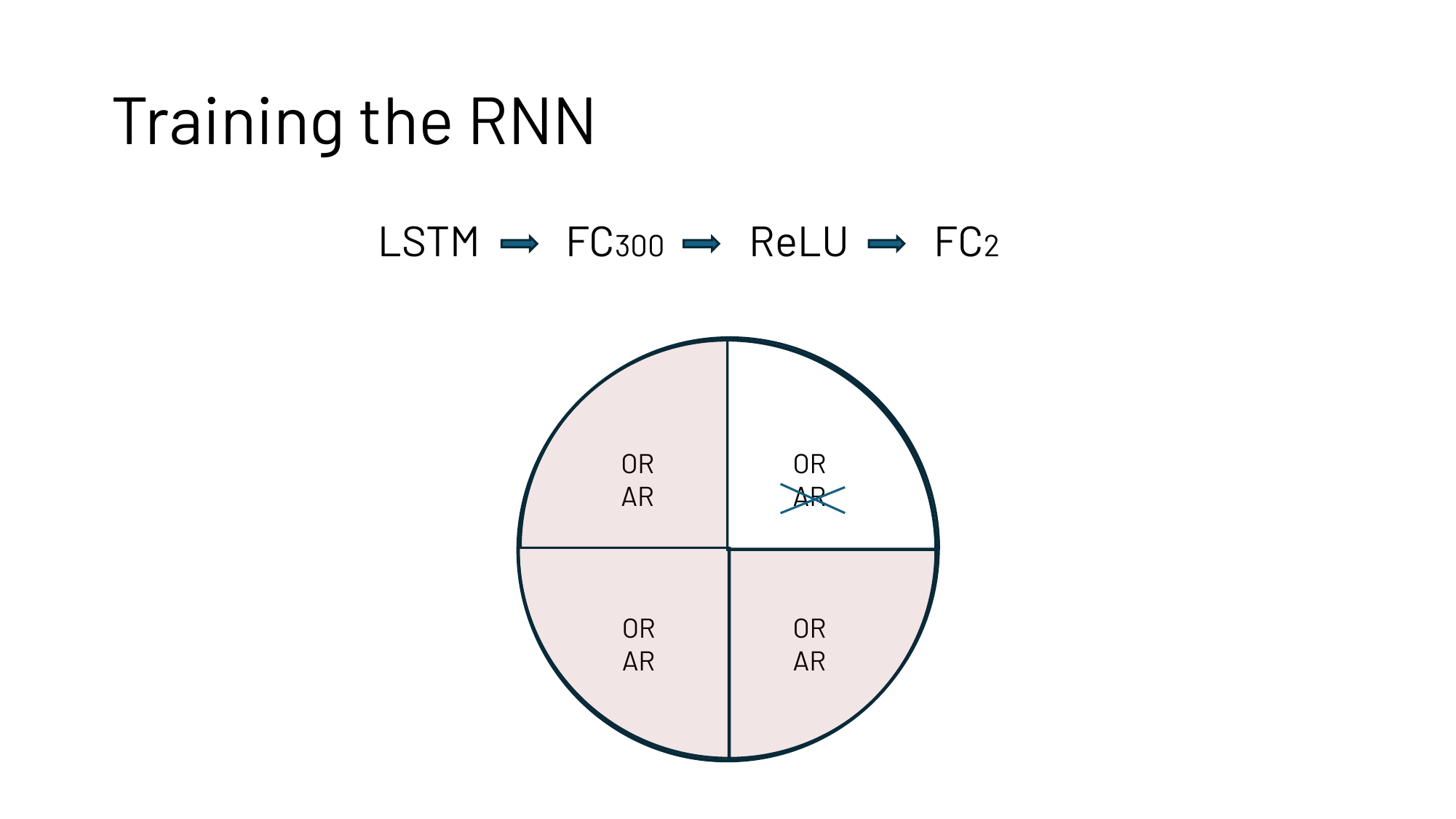

# Training the RNN
LSTM  FC300  ReLU  FC2

OR
AR
OR
AR
OR
AR
OR
AR